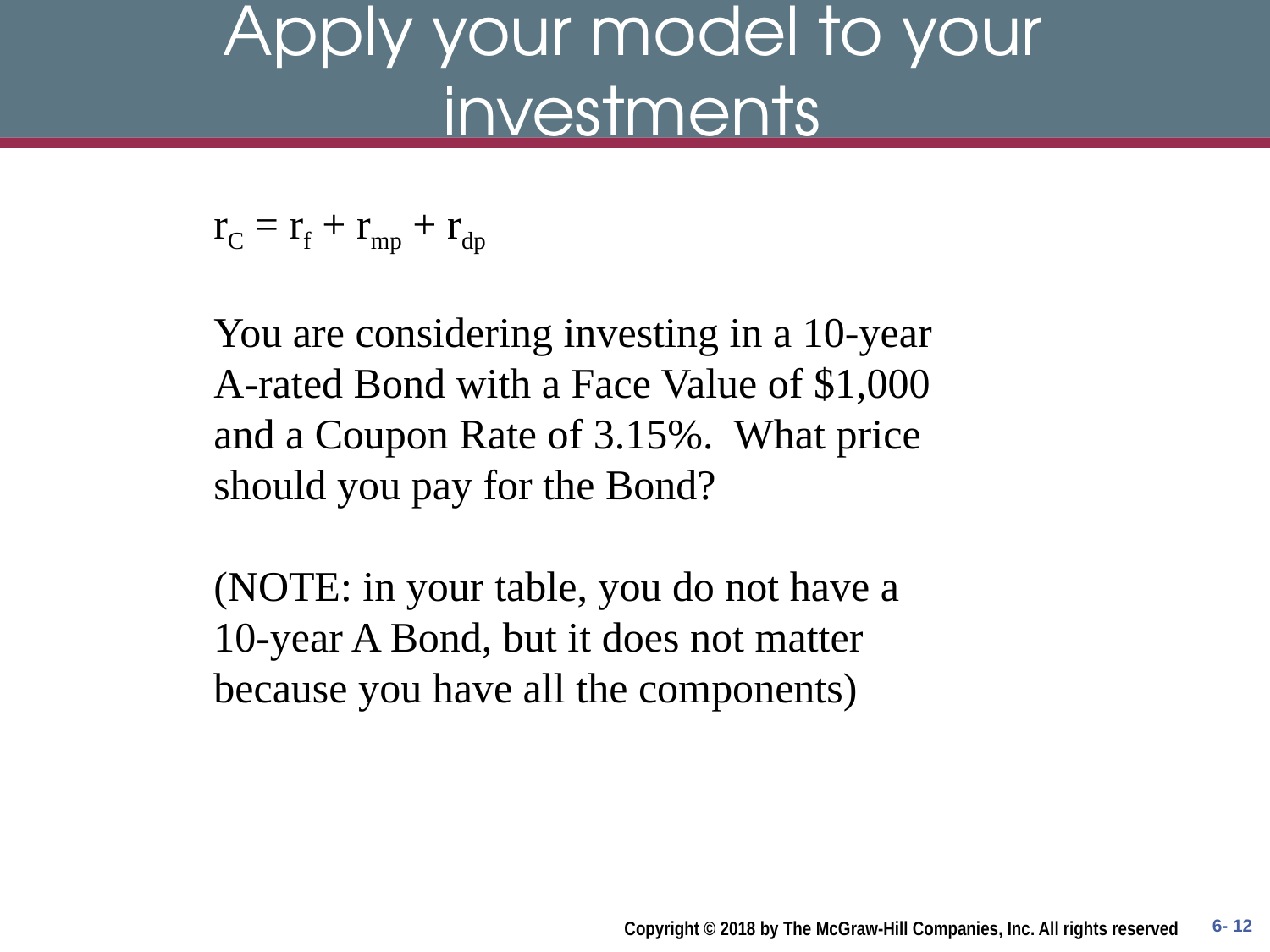

# Apply your model to your investments
rC = rf + rmp + rdp

You are considering investing in a 10-year A-rated Bond with a Face Value of $1,000 and a Coupon Rate of 3.15%.  What price should you pay for the Bond?

(NOTE: in your table, you do not have a 10-year A Bond, but it does not matter because you have all the components)